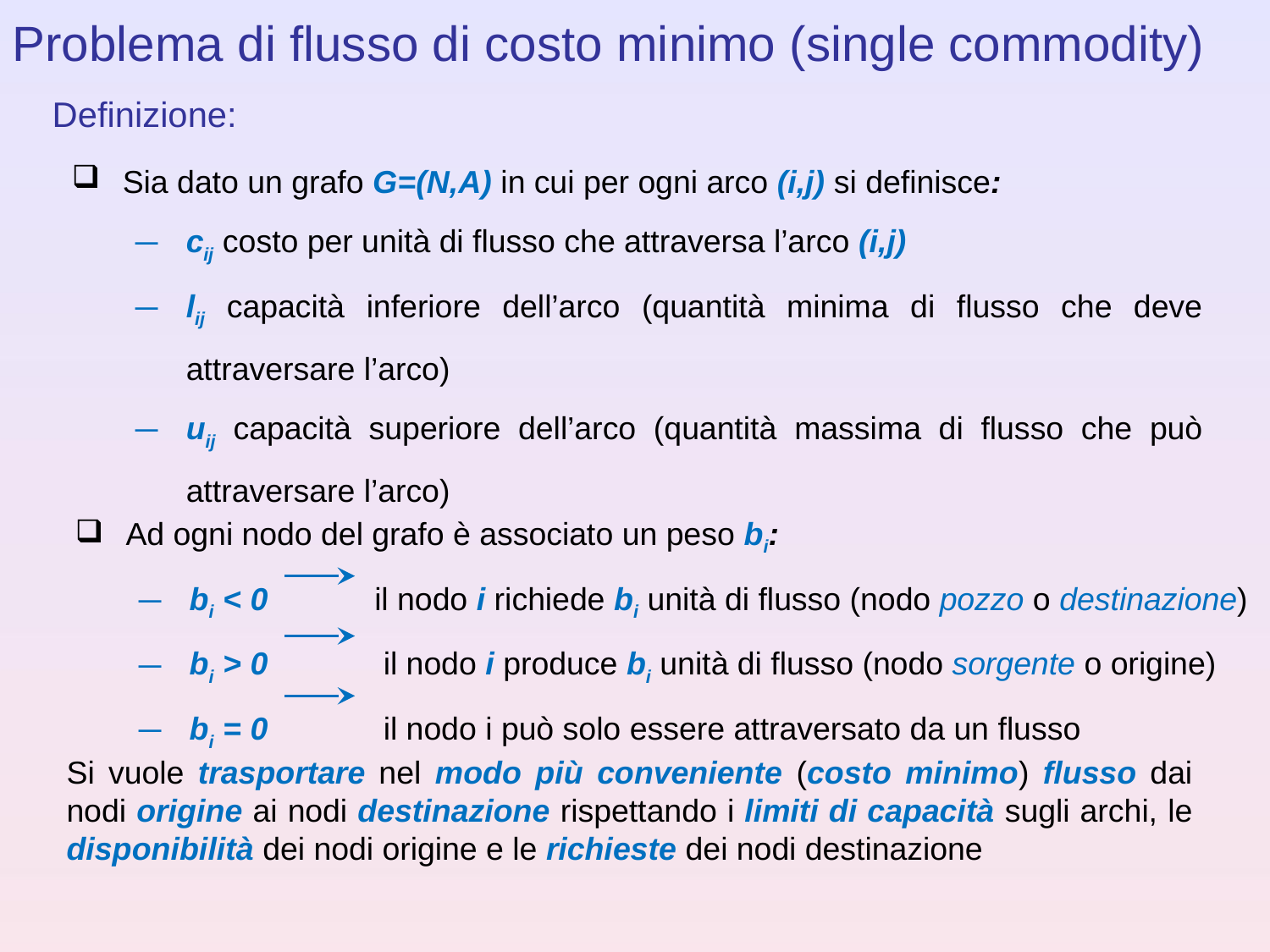

Problema di flusso di costo minimo (single commodity)
Definizione:
Sia dato un grafo G=(N,A) in cui per ogni arco (i,j) si definisce:
cij costo per unità di flusso che attraversa l’arco (i,j)
lij capacità inferiore dell’arco (quantità minima di flusso che deve attraversare l’arco)
uij capacità superiore dell’arco (quantità massima di flusso che può attraversare l’arco)
Ad ogni nodo del grafo è associato un peso bi:
bi < 0            il nodo i richiede bi unità di flusso (nodo pozzo o destinazione)
bi > 0             il nodo i produce bi unità di flusso (nodo sorgente o origine)
bi = 0             il nodo i può solo essere attraversato da un flusso
Si vuole trasportare nel modo più conveniente (costo minimo) flusso dai nodi origine ai nodi destinazione rispettando i limiti di capacità sugli archi, le disponibilità dei nodi origine e le richieste dei nodi destinazione